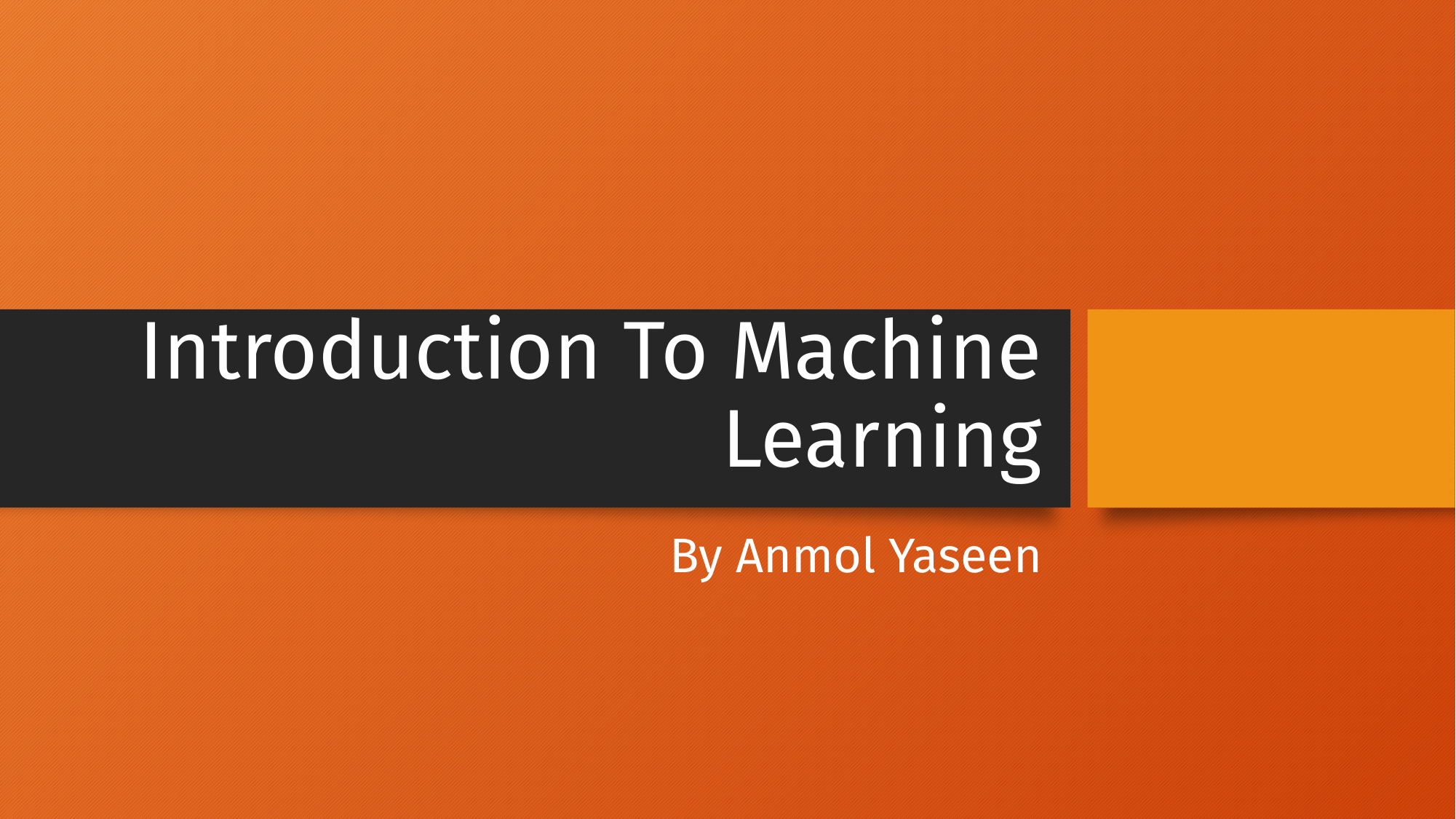

# Introduction To Machine Learning
By Anmol Yaseen